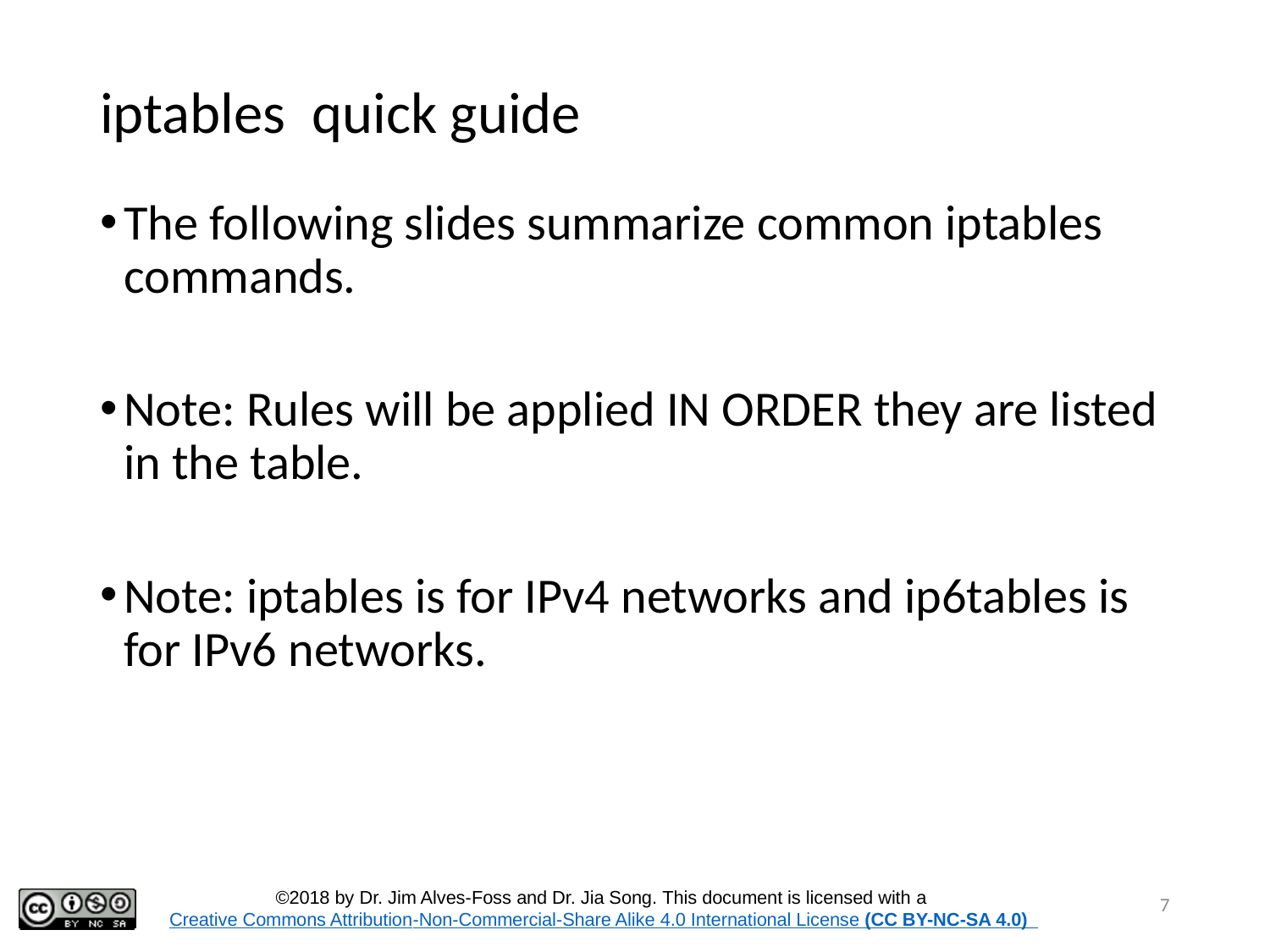

# iptables  quick guide
The following slides summarize common iptables commands.

Note: Rules will be applied IN ORDER they are listed in the table.

Note: iptables is for IPv4 networks and ip6tables is for IPv6 networks.
7